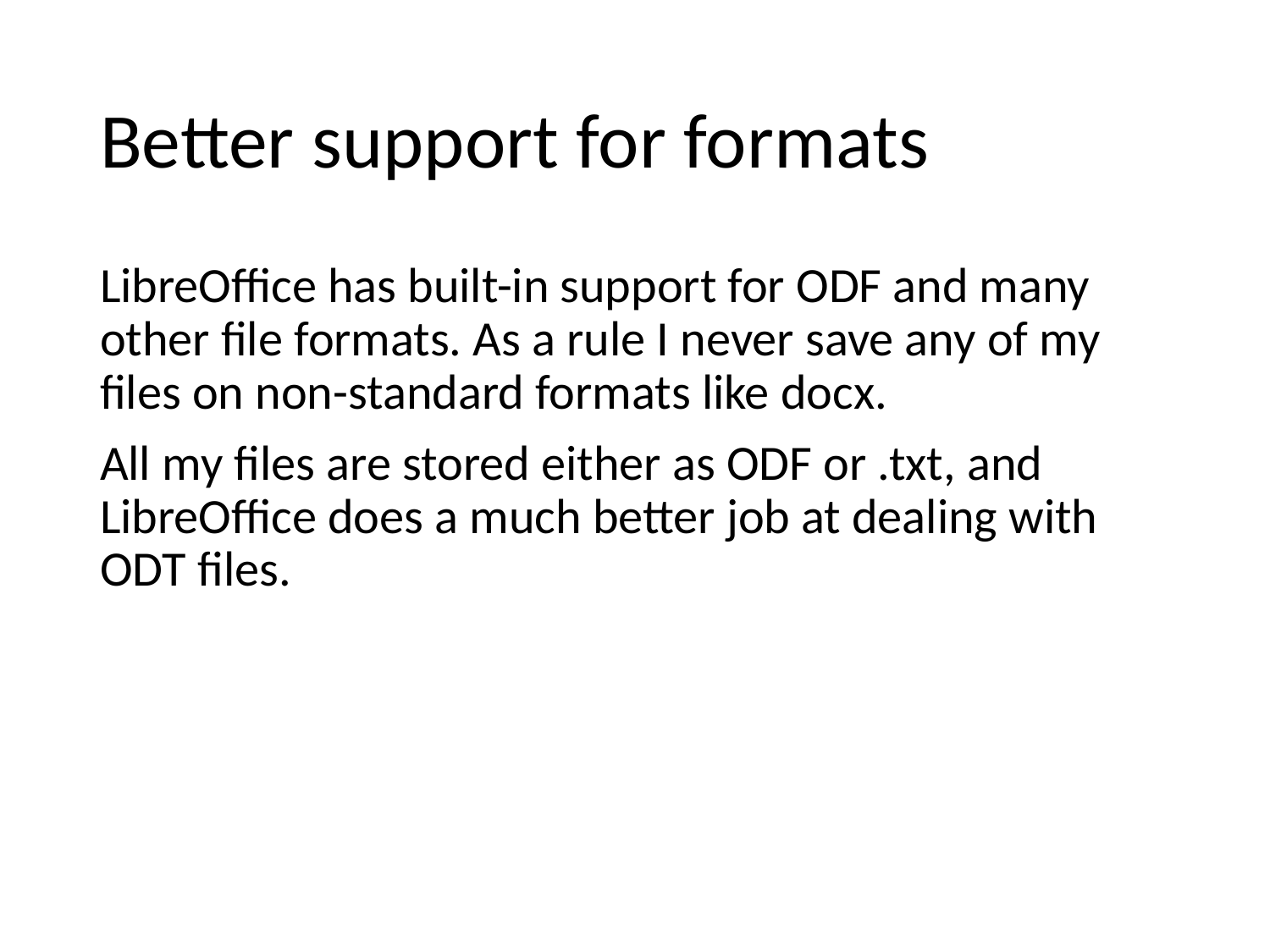

# Better support for formats
LibreOffice has built-in support for ODF and many other file formats. As a rule I never save any of my files on non-standard formats like docx.
All my files are stored either as ODF or .txt, and LibreOffice does a much better job at dealing with ODT files.